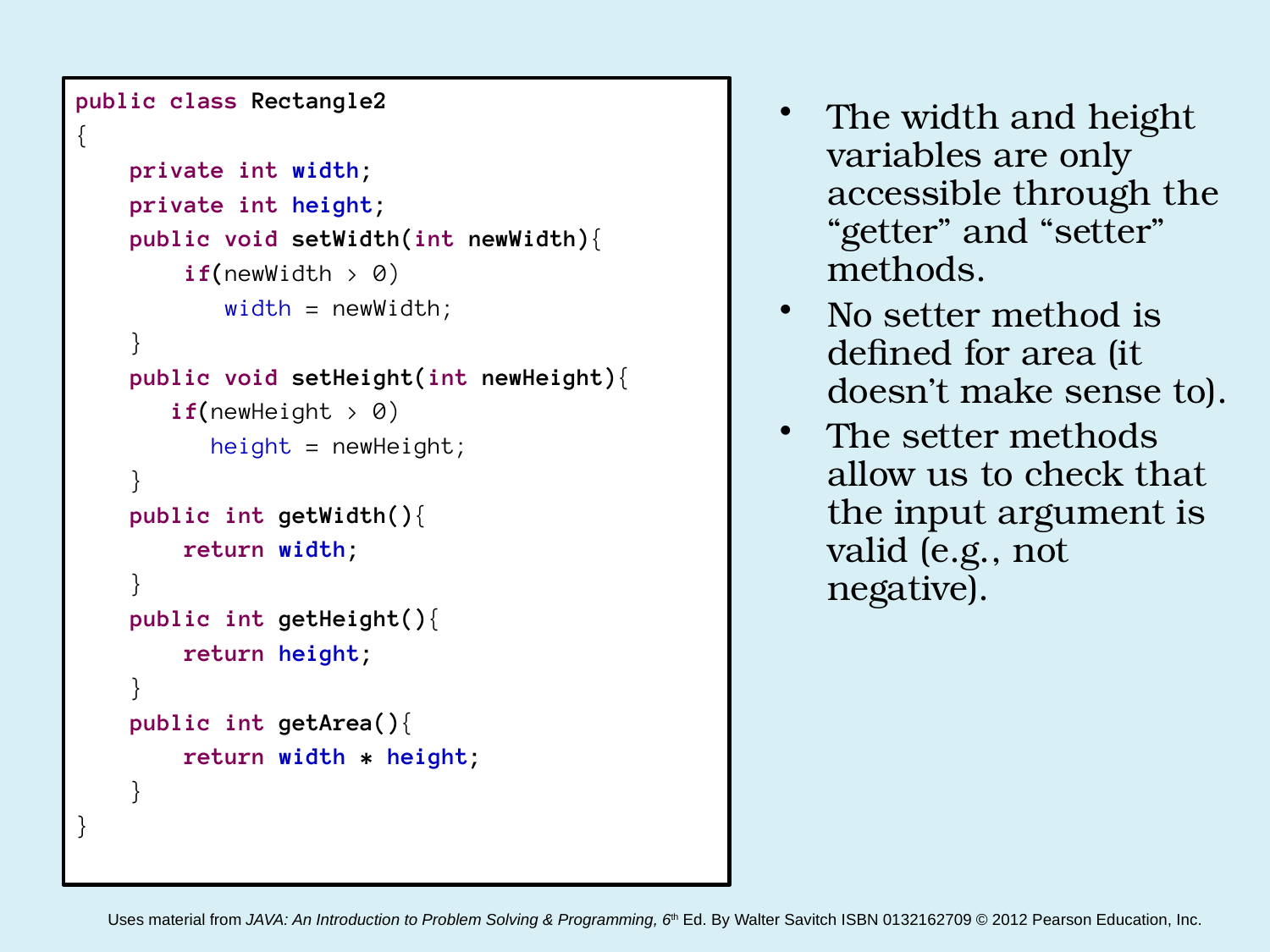

public class Rectangle2
{
    private int width;
    private int height;
    public void setWidth(int newWidth){
        if(newWidth > 0)
           width = newWidth;
    }
    public void setHeight(int newHeight){
       if(newHeight > 0)
          height = newHeight;
    }
    public int getWidth(){
        return width;
    }
    public int getHeight(){
        return height;
    }
    public int getArea(){
        return width * height;
    }
}

The width and height variables are only accessible through the “getter” and “setter” methods.
No setter method is defined for area (it doesn’t make sense to).
The setter methods allow us to check that the input argument is valid (e.g., not negative).